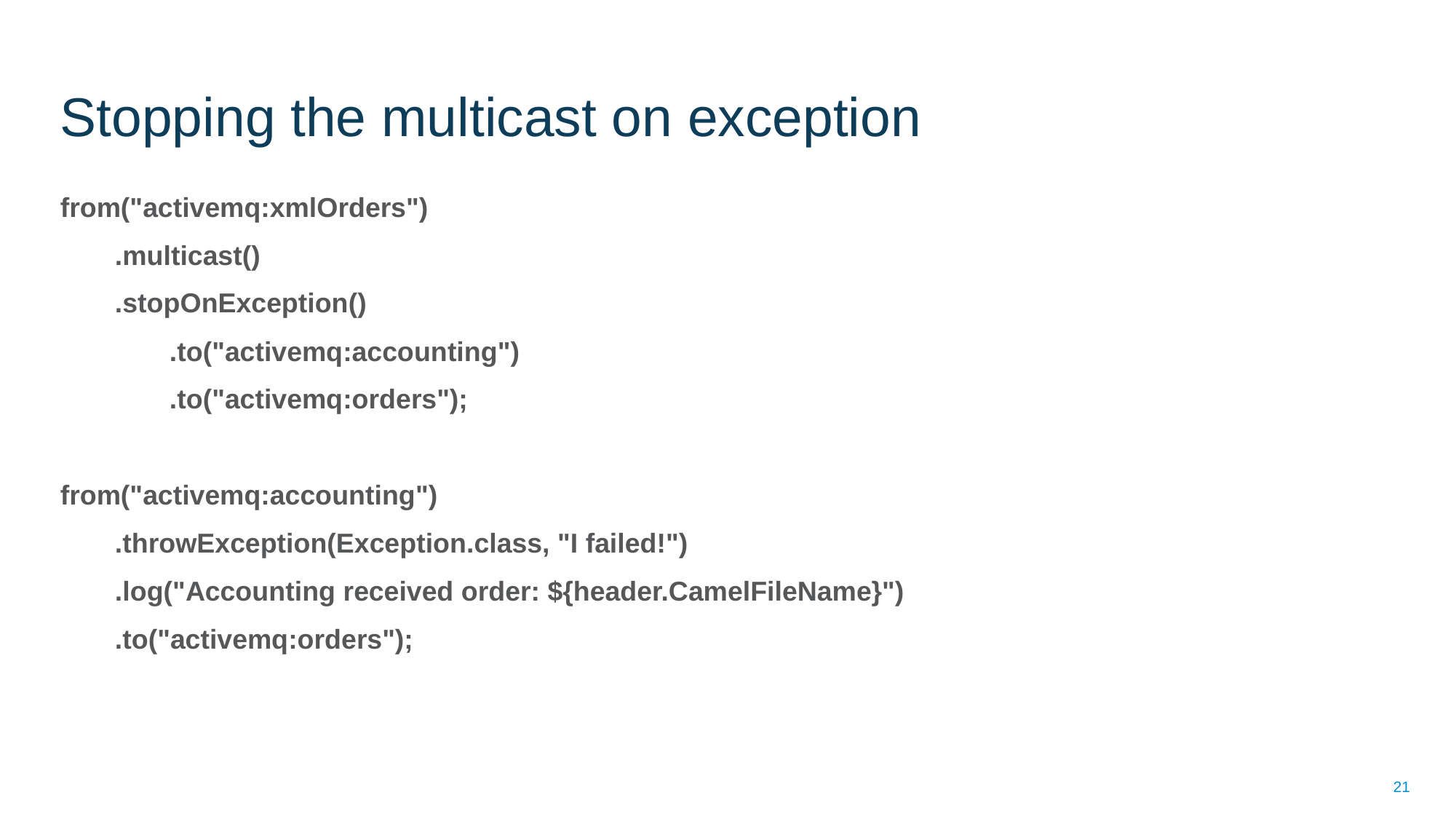

# Stopping the multicast on exception
from("activemq:xmlOrders")
.multicast()
.stopOnException()
.to("activemq:accounting")
.to("activemq:orders");

from("activemq:accounting")
.throwException(Exception.class, "I failed!")
.log("Accounting received order: ${header.CamelFileName}")
.to("activemq:orders");